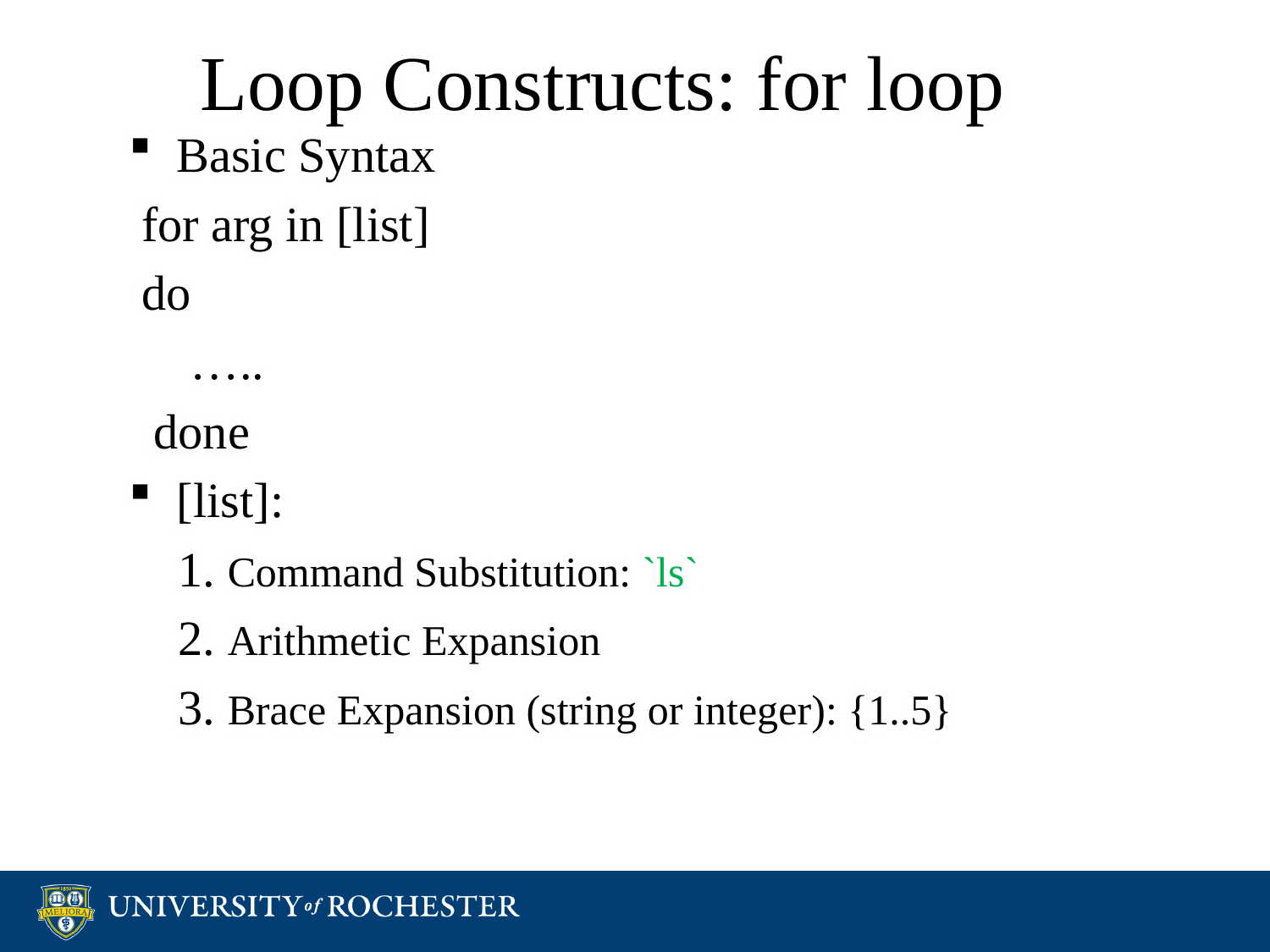

# Loop Constructs: for loop
Basic Syntax
 for arg in [list]
 do
     …..
  done
[list]:
    1. Command Substitution: `ls`
    2. Arithmetic Expansion
    3. Brace Expansion (string or integer): {1..5}